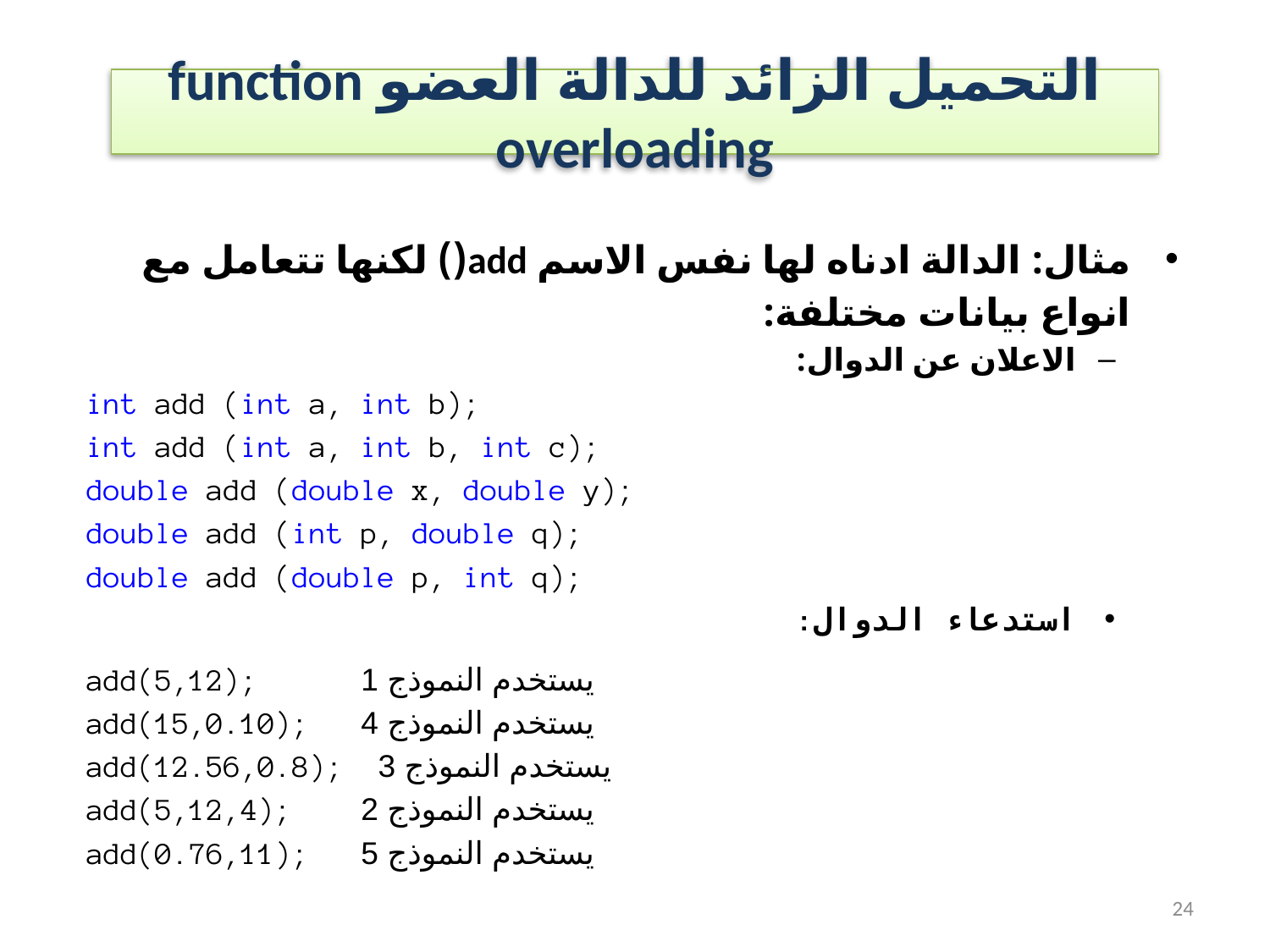

# التحميل الزائد للدالة العضو function overloading
مثال: الدالة ادناه لها نفس الاسم add() لكنها تتعامل مع انواع بيانات مختلفة:
الاعلان عن الدوال:
int add (int a, int b);
int add (int a, int b, int c);
double add (double x, double y);
double add (int p, double q);
double add (double p, int q);
استدعاء الدوال:
add(5,12);      يستخدم النموذج 1
add(15,0.10);   يستخدم النموذج 4
add(12.56,0.8);  يستخدم النموذج 3
add(5,12,4);    يستخدم النموذج 2
add(0.76,11);   يستخدم النموذج 5

24